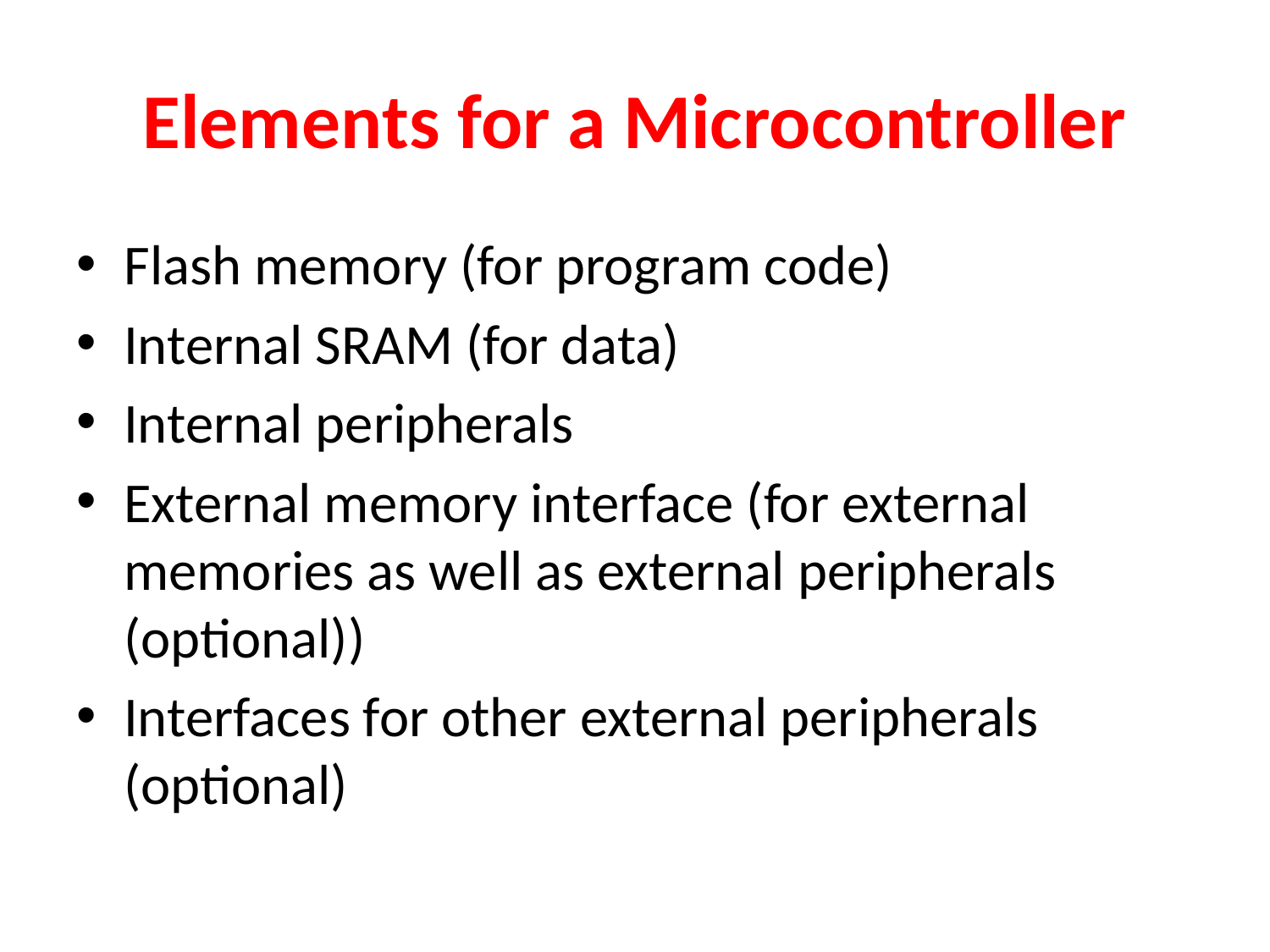

# Elements for a Microcontroller
Flash memory (for program code)
Internal SRAM (for data)
Internal peripherals
External memory interface (for external memories as well as external peripherals (optional))
Interfaces for other external peripherals (optional)